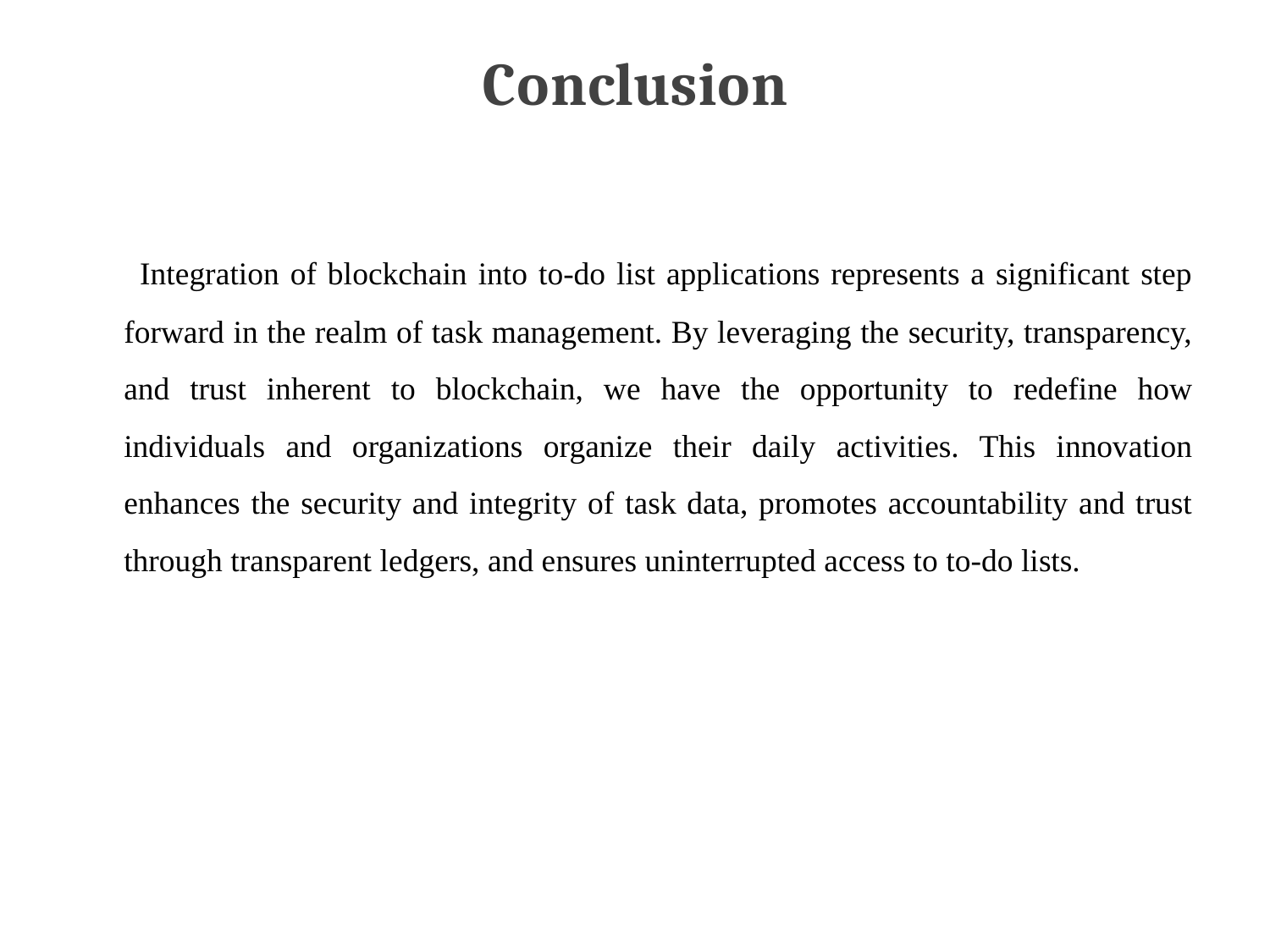

# Conclusion
   Integration of blockchain into to-do list applications represents a significant step forward in the realm of task management. By leveraging the security, transparency, and trust inherent to blockchain, we have the opportunity to redefine how individuals and organizations organize their daily activities. This innovation enhances the security and integrity of task data, promotes accountability and trust through transparent ledgers, and ensures uninterrupted access to to-do lists.